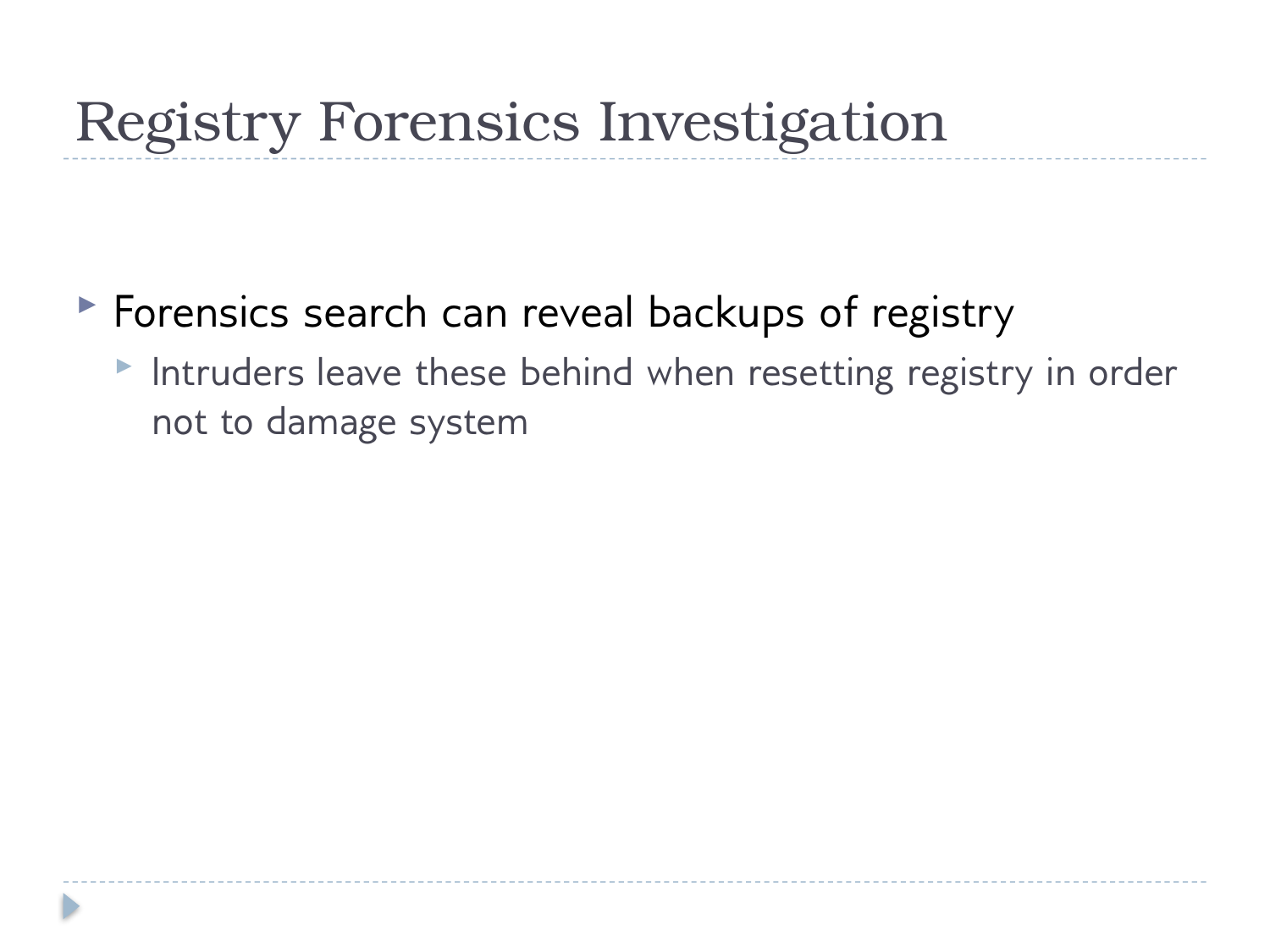

# Registry Forensics Investigation
Forensics search can reveal backups of registry
Intruders leave these behind when resetting registry in order not to damage system